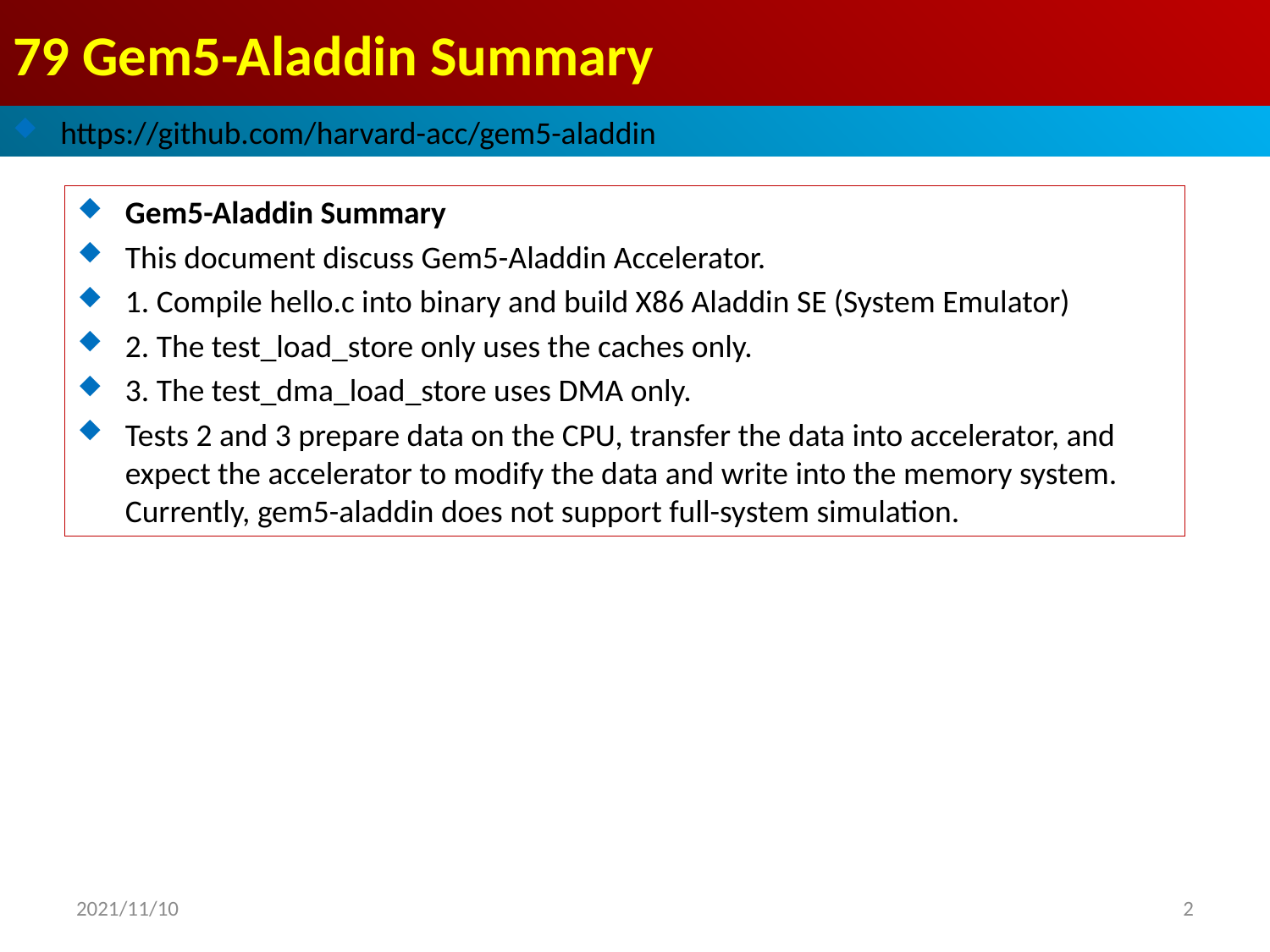

# 79 Gem5-Aladdin Summary
https://github.com/harvard-acc/gem5-aladdin
Gem5-Aladdin Summary
This document discuss Gem5-Aladdin Accelerator.
1. Compile hello.c into binary and build X86 Aladdin SE (System Emulator)
2. The test_load_store only uses the caches only.
3. The test_dma_load_store uses DMA only.
Tests 2 and 3 prepare data on the CPU, transfer the data into accelerator, and expect the accelerator to modify the data and write into the memory system. Currently, gem5-aladdin does not support full-system simulation.
2021/11/10
2